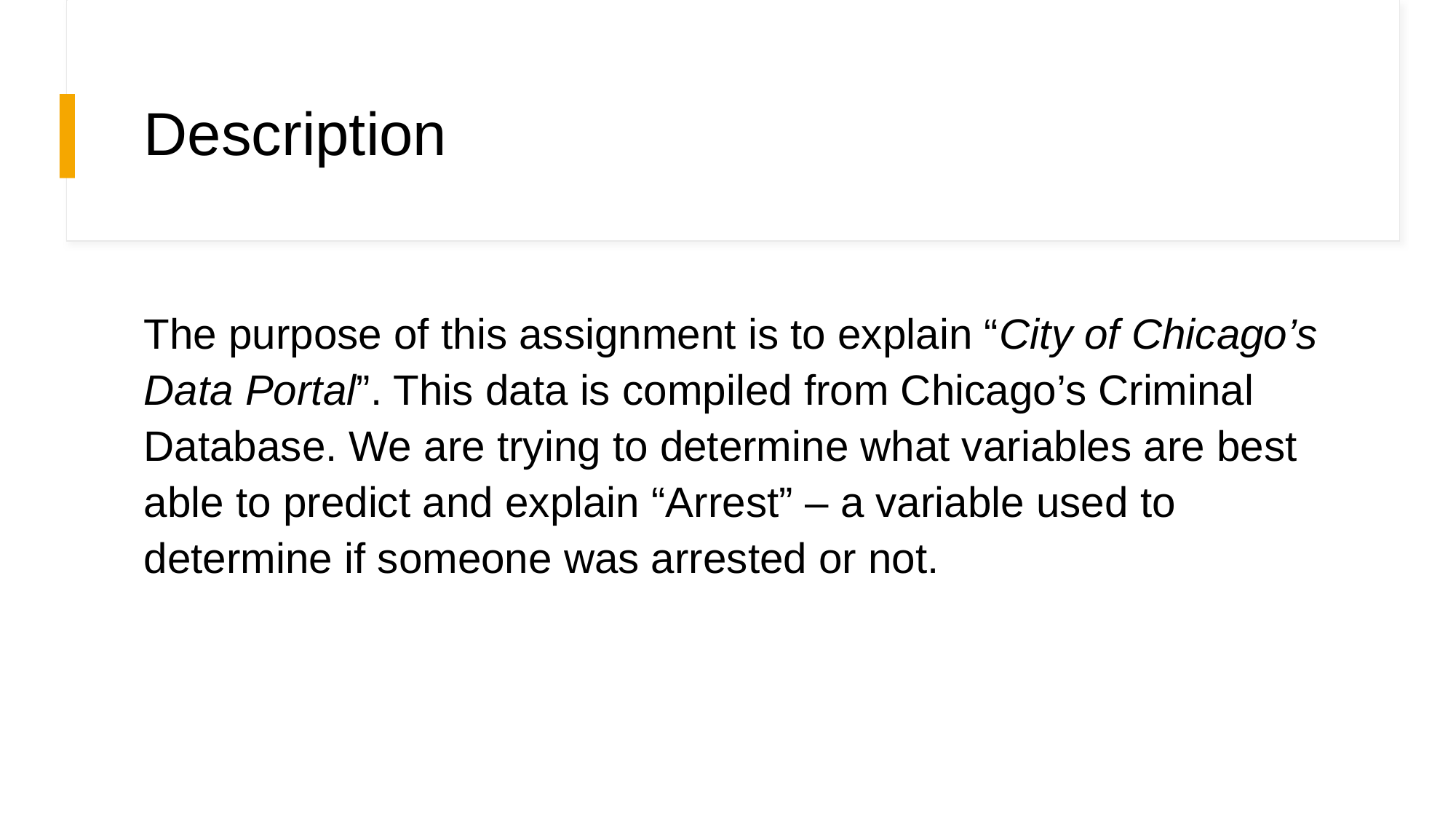

# Description
The purpose of this assignment is to explain “City of Chicago’s Data Portal”. This data is compiled from Chicago’s Criminal Database. We are trying to determine what variables are best able to predict and explain “Arrest” – a variable used to determine if someone was arrested or not.